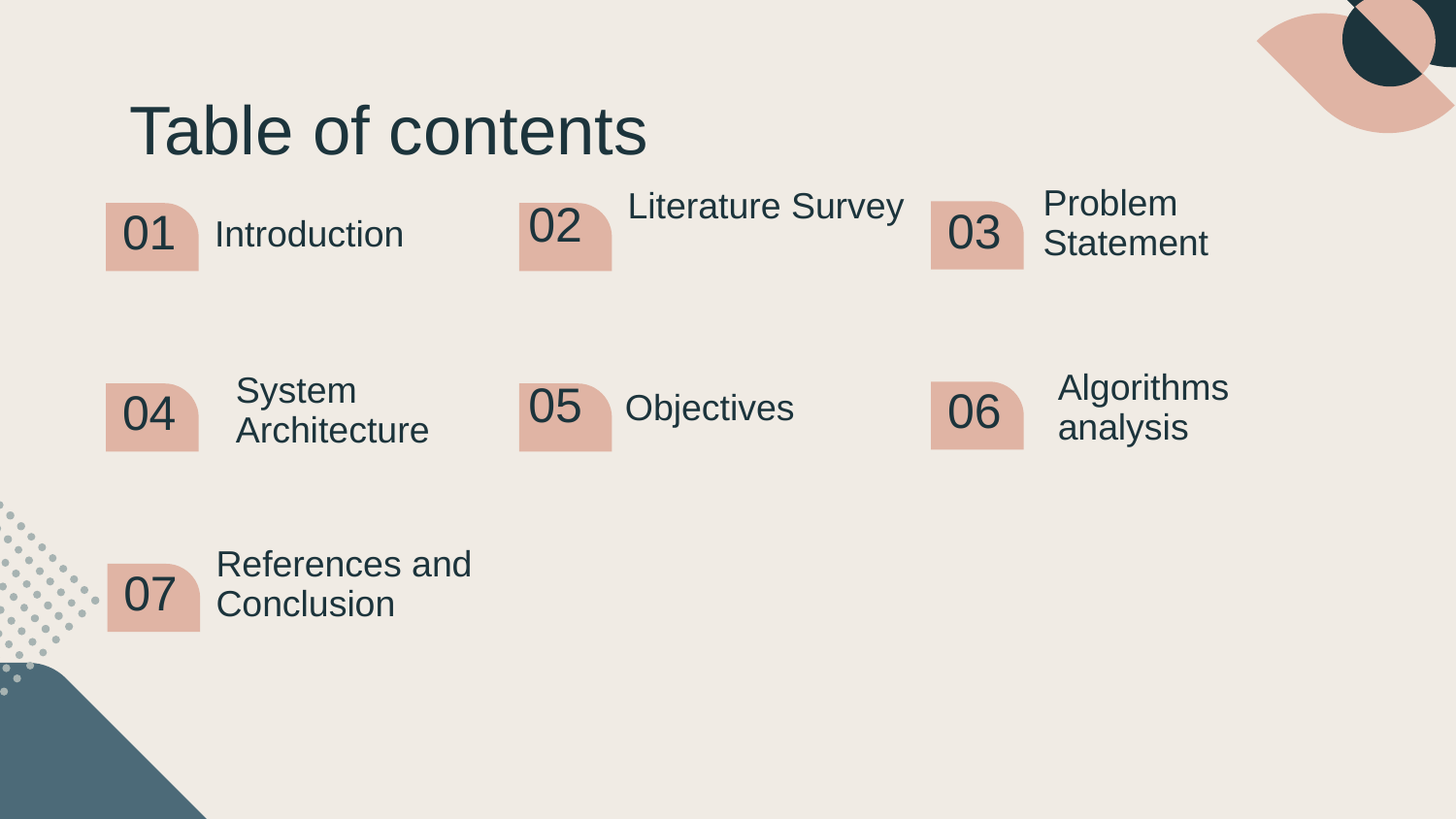

# Table of contents
Problem Statement
Literature Survey
02
03
01

Introduction
Algorithms analysis
System Architecture
05
06
04

Objectives

References and Conclusion
07